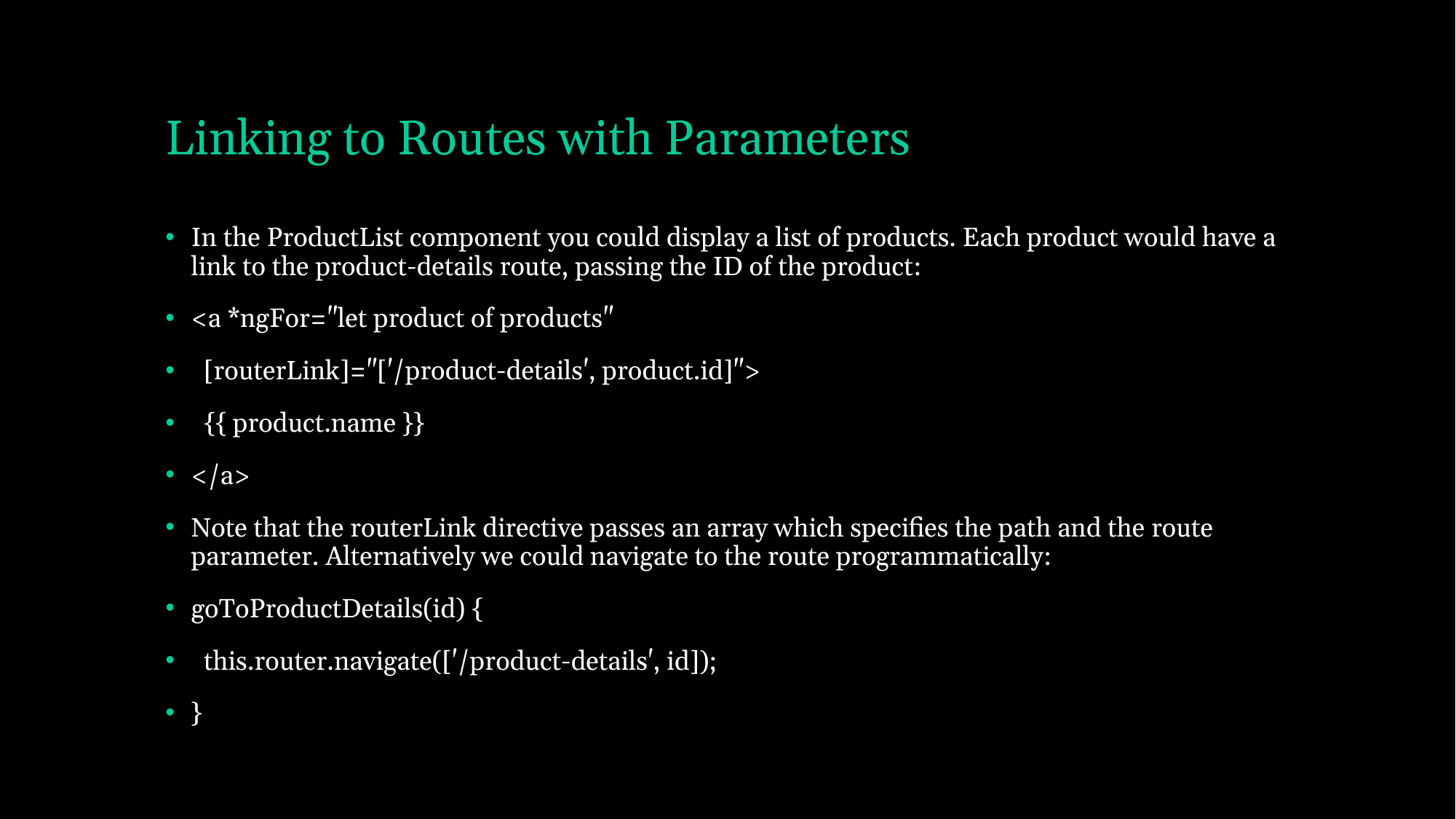

# Linking to Routes with Parameters
In the ProductList component you could display a list of products. Each product would have a link to the product-details route, passing the ID of the product:
<a *ngFor="let product of products"
  [routerLink]="['/product-details', product.id]">
  {{ product.name }}
</a>
Note that the routerLink directive passes an array which specifies the path and the route parameter. Alternatively we could navigate to the route programmatically:
goToProductDetails(id) {
  this.router.navigate(['/product-details', id]);
}